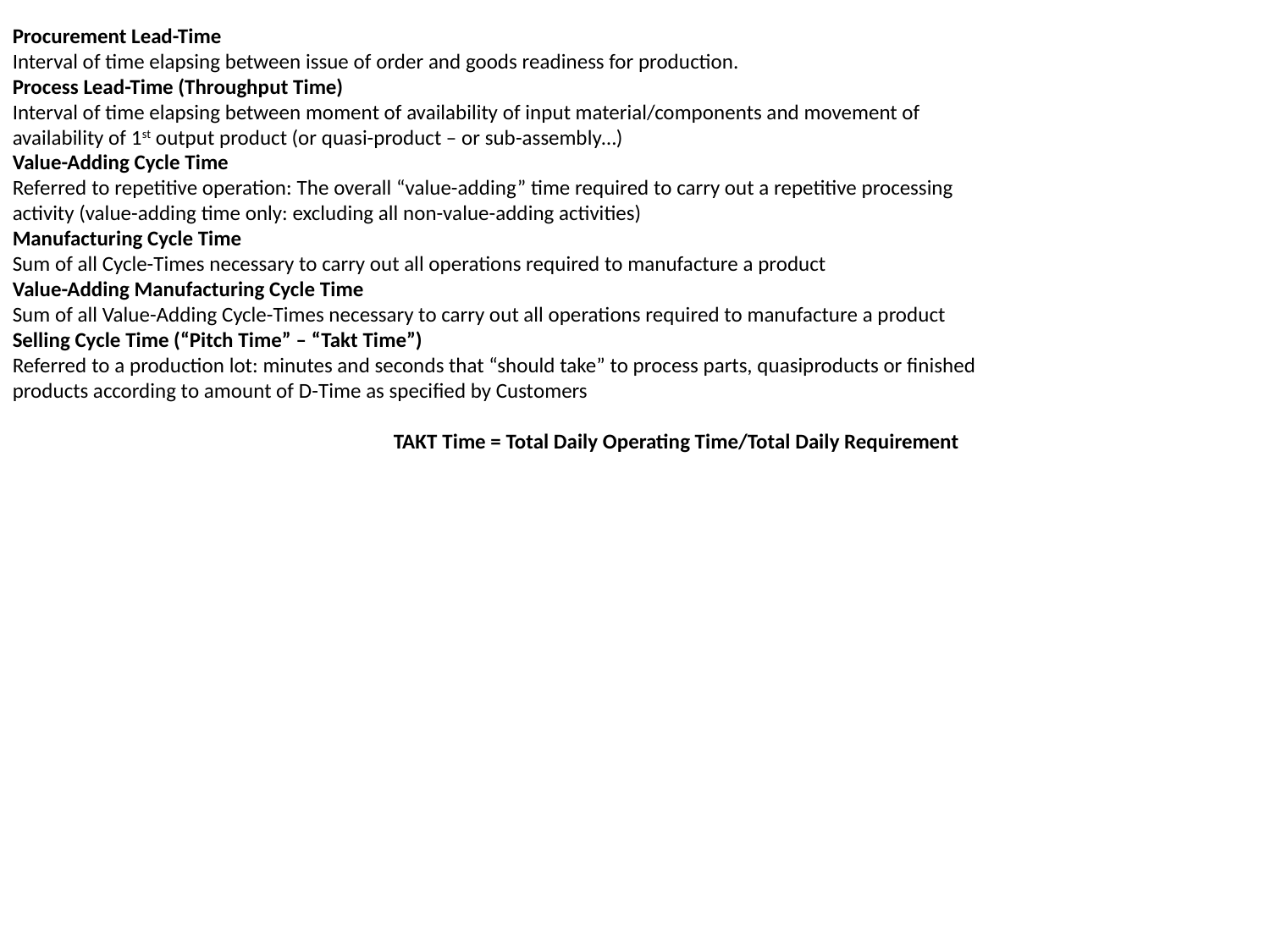

Procurement Lead-Time
Interval of time elapsing between issue of order and goods readiness for production.
Process Lead-Time (Throughput Time)
Interval of time elapsing between moment of availability of input material/components and movement of availability of 1st output product (or quasi-product – or sub-assembly…)
Value-Adding Cycle Time
Referred to repetitive operation: The overall “value-adding” time required to carry out a repetitive processing activity (value-adding time only: excluding all non-value-adding activities)
Manufacturing Cycle Time
Sum of all Cycle-Times necessary to carry out all operations required to manufacture a product
Value-Adding Manufacturing Cycle Time
Sum of all Value-Adding Cycle-Times necessary to carry out all operations required to manufacture a product
Selling Cycle Time (“Pitch Time” – “Takt Time”)
Referred to a production lot: minutes and seconds that “should take” to process parts, quasiproducts or finished products according to amount of D-Time as specified by Customers

			TAKT Time = Total Daily Operating Time/Total Daily Requirement